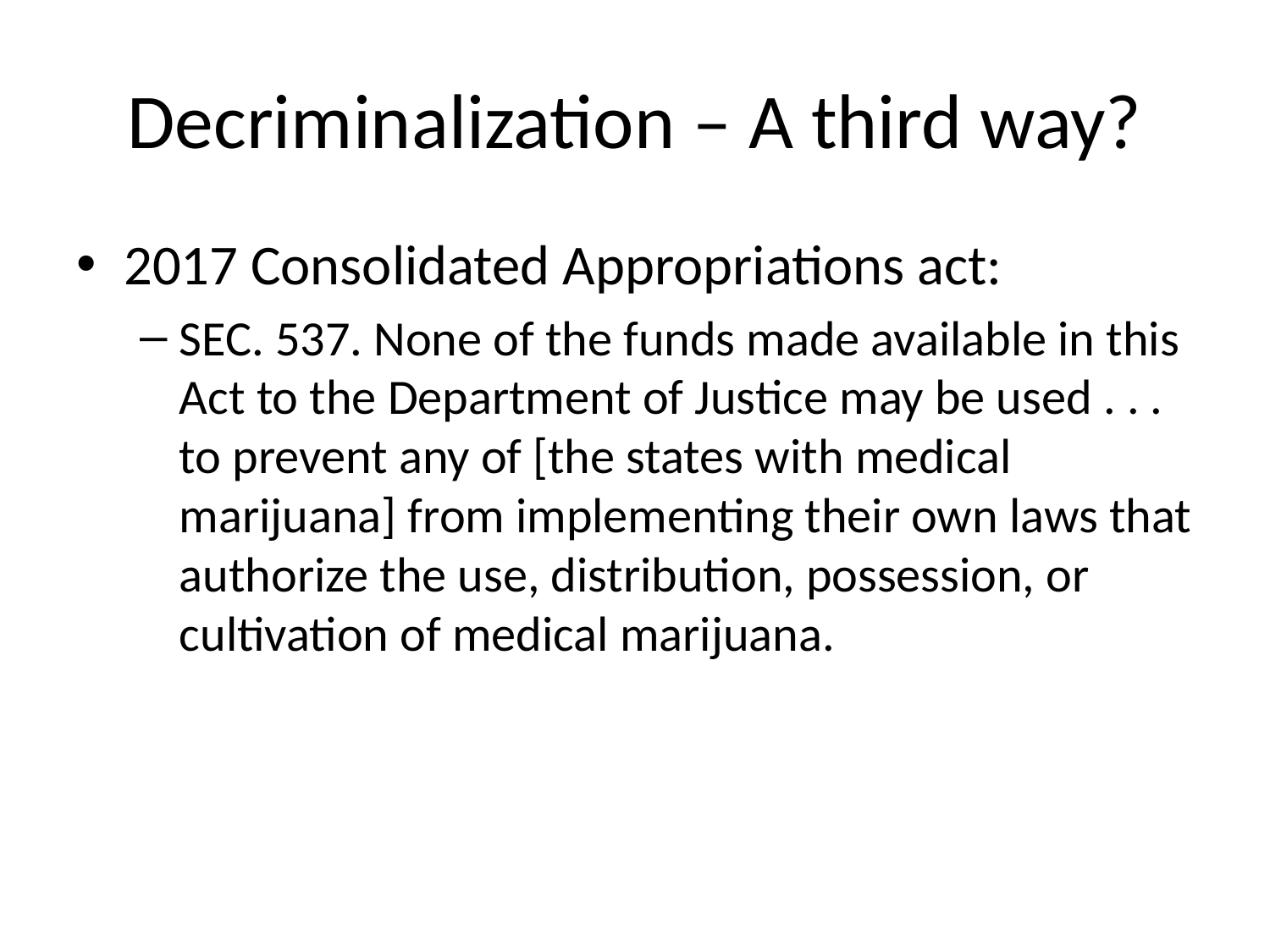

# Decriminalization – A third way?
2017 Consolidated Appropriations act:
SEC. 537. None of the funds made available in this Act to the Department of Justice may be used . . . to prevent any of [the states with medical marijuana] from implementing their own laws that authorize the use, distribution, possession, or cultivation of medical marijuana.